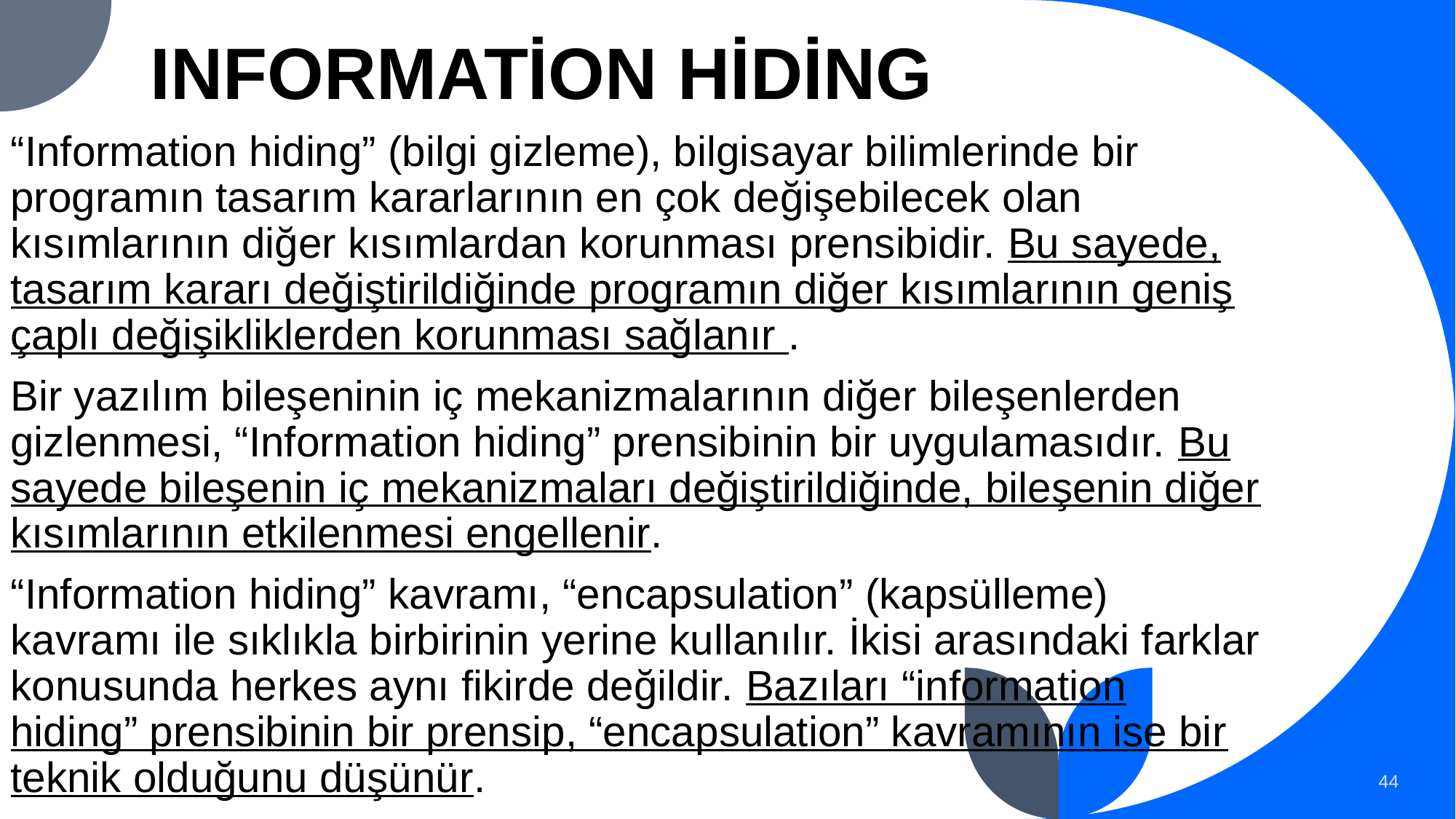

# INFORMATİON HİDİNG
“Information hiding” (bilgi gizleme), bilgisayar bilimlerinde bir programın tasarım kararlarının en çok değişebilecek olan kısımlarının diğer kısımlardan korunması prensibidir. Bu sayede, tasarım kararı değiştirildiğinde programın diğer kısımlarının geniş çaplı değişikliklerden korunması sağlanır .
Bir yazılım bileşeninin iç mekanizmalarının diğer bileşenlerden gizlenmesi, “Information hiding” prensibinin bir uygulamasıdır. Bu sayede bileşenin iç mekanizmaları değiştirildiğinde, bileşenin diğer kısımlarının etkilenmesi engellenir.
“Information hiding” kavramı, “encapsulation” (kapsülleme) kavramı ile sıklıkla birbirinin yerine kullanılır. İkisi arasındaki farklar konusunda herkes aynı fikirde değildir. Bazıları “information hiding” prensibinin bir prensip, “encapsulation” kavramının ise bir teknik olduğunu düşünür.

44